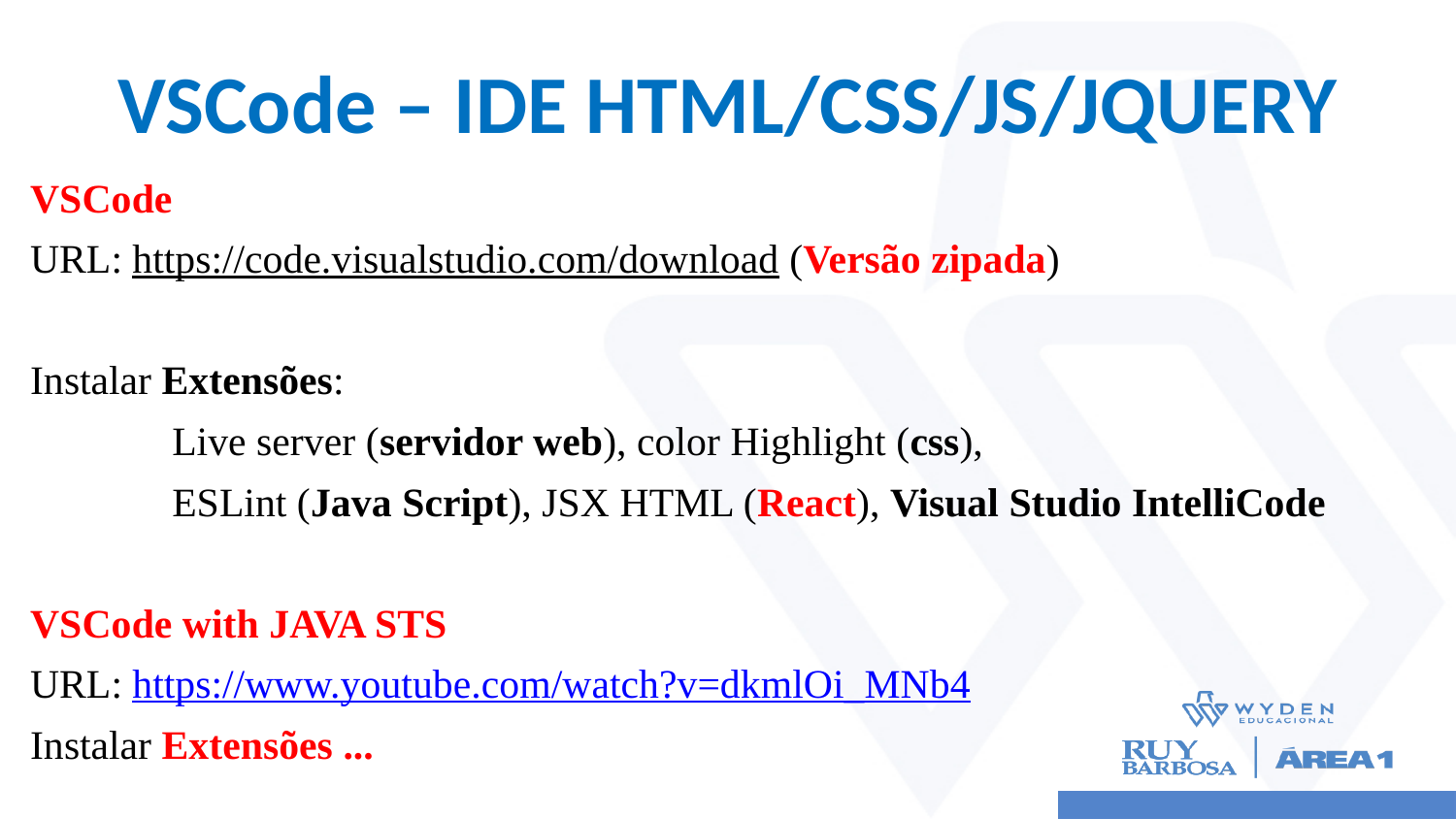

# VSCode – IDE HTML/CSS/JS/JQUERY
VSCode
URL: https://code.visualstudio.com/download (Versão zipada)

Instalar Extensões:
Live server (servidor web), color Highlight (css),
ESLint (Java Script), JSX HTML (React), Visual Studio IntelliCode

VSCode with JAVA STS
URL: https://www.youtube.com/watch?v=dkmlOi_MNb4
Instalar Extensões ...